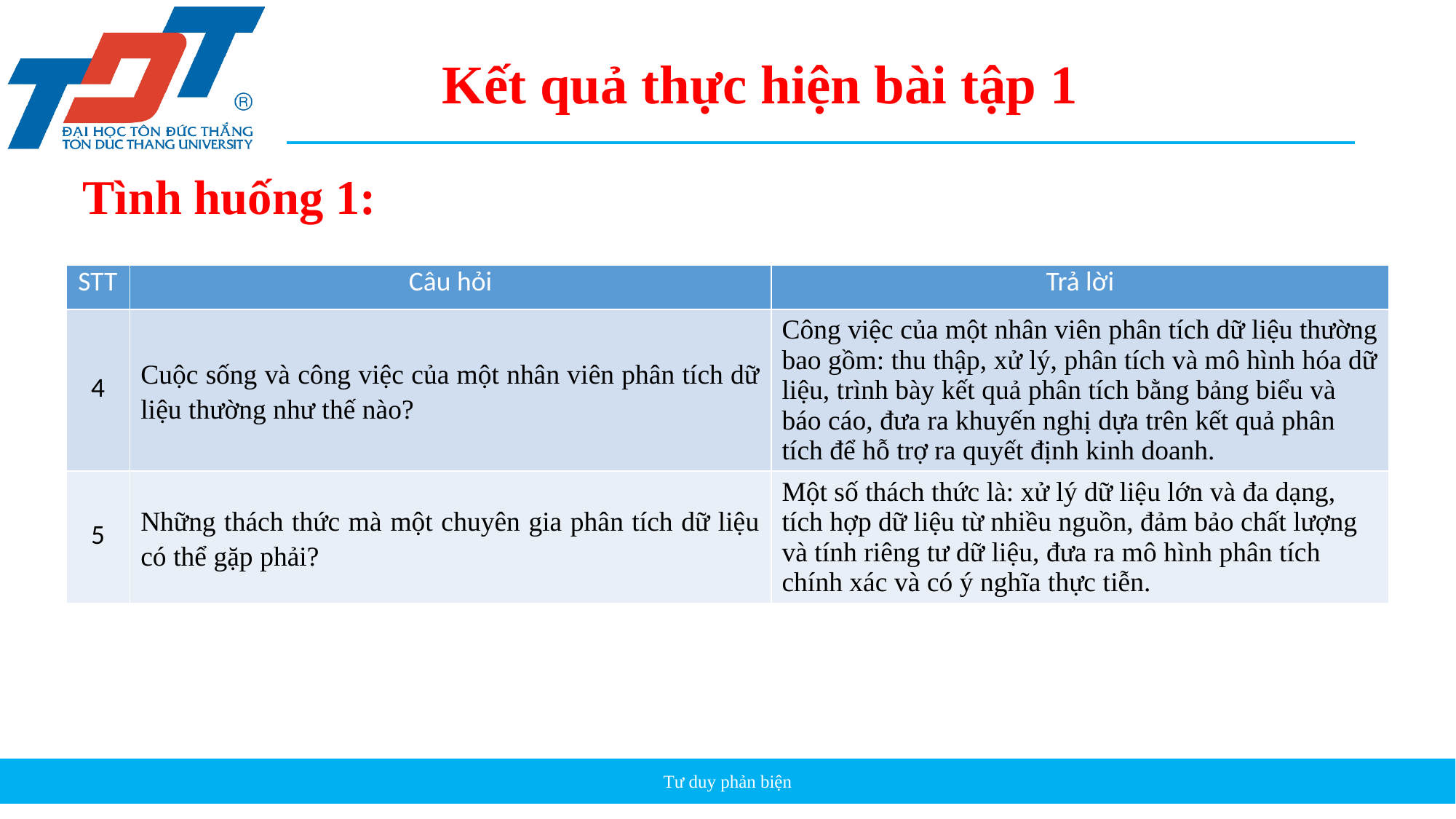

Kết quả thực hiện bài tập 1
Tình huống 1:

| STT | Câu hỏi | Trả lời |
| --- | --- | --- |
| 4 | Cuộc sống và công việc của một nhân viên phân tích dữ liệu thường như thế nào? | Công việc của một nhân viên phân tích dữ liệu thường bao gồm: thu thập, xử lý, phân tích và mô hình hóa dữ liệu, trình bày kết quả phân tích bằng bảng biểu và báo cáo, đưa ra khuyến nghị dựa trên kết quả phân tích để hỗ trợ ra quyết định kinh doanh. |
| 5 | Những thách thức mà một chuyên gia phân tích dữ liệu có thể gặp phải? | Một số thách thức là: xử lý dữ liệu lớn và đa dạng, tích hợp dữ liệu từ nhiều nguồn, đảm bảo chất lượng và tính riêng tư dữ liệu, đưa ra mô hình phân tích chính xác và có ý nghĩa thực tiễn. |
Tư duy phản biện